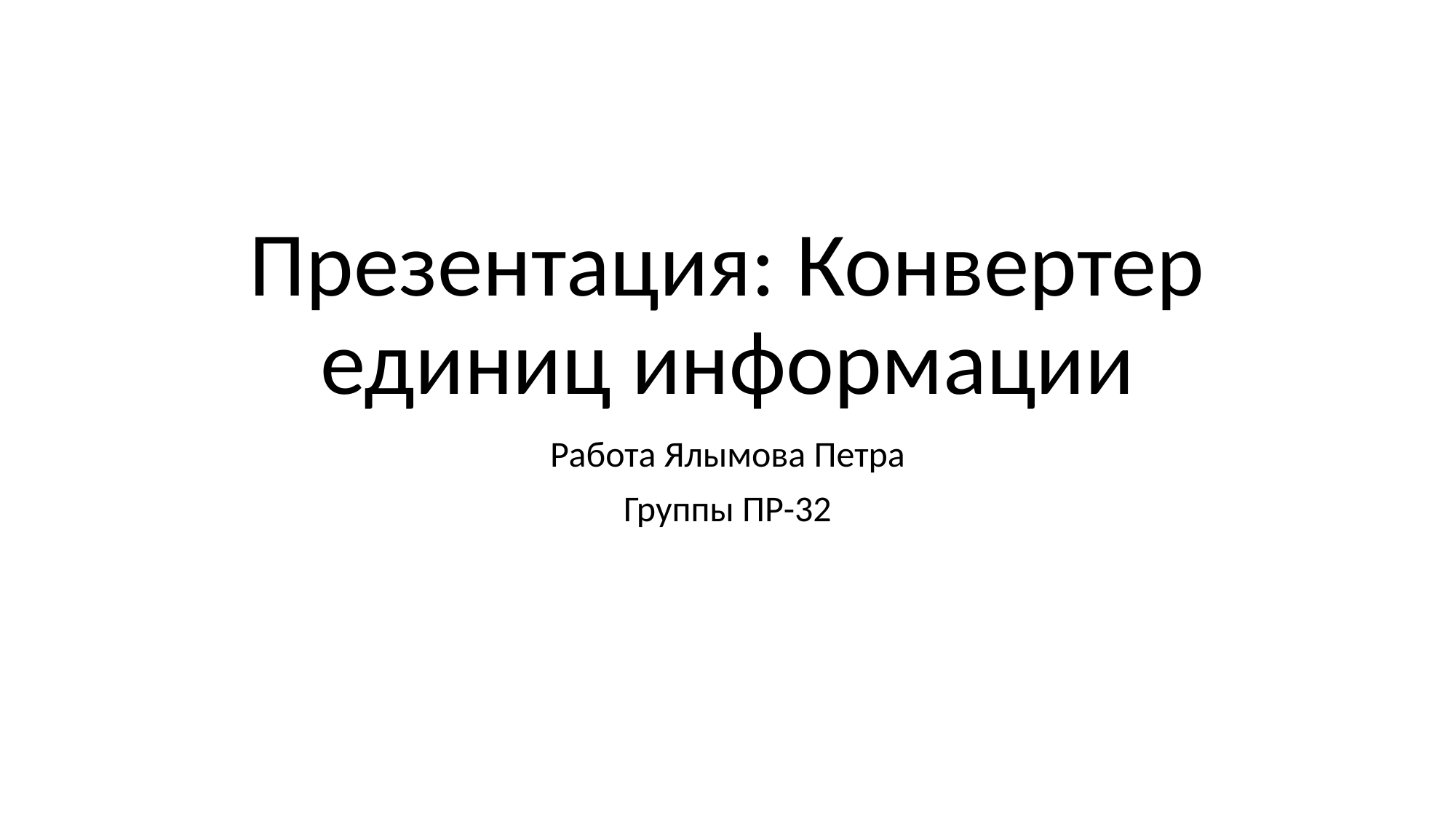

# Презентация: Конвертер единиц информации
Работа Ялымова Петра
Группы ПР-32